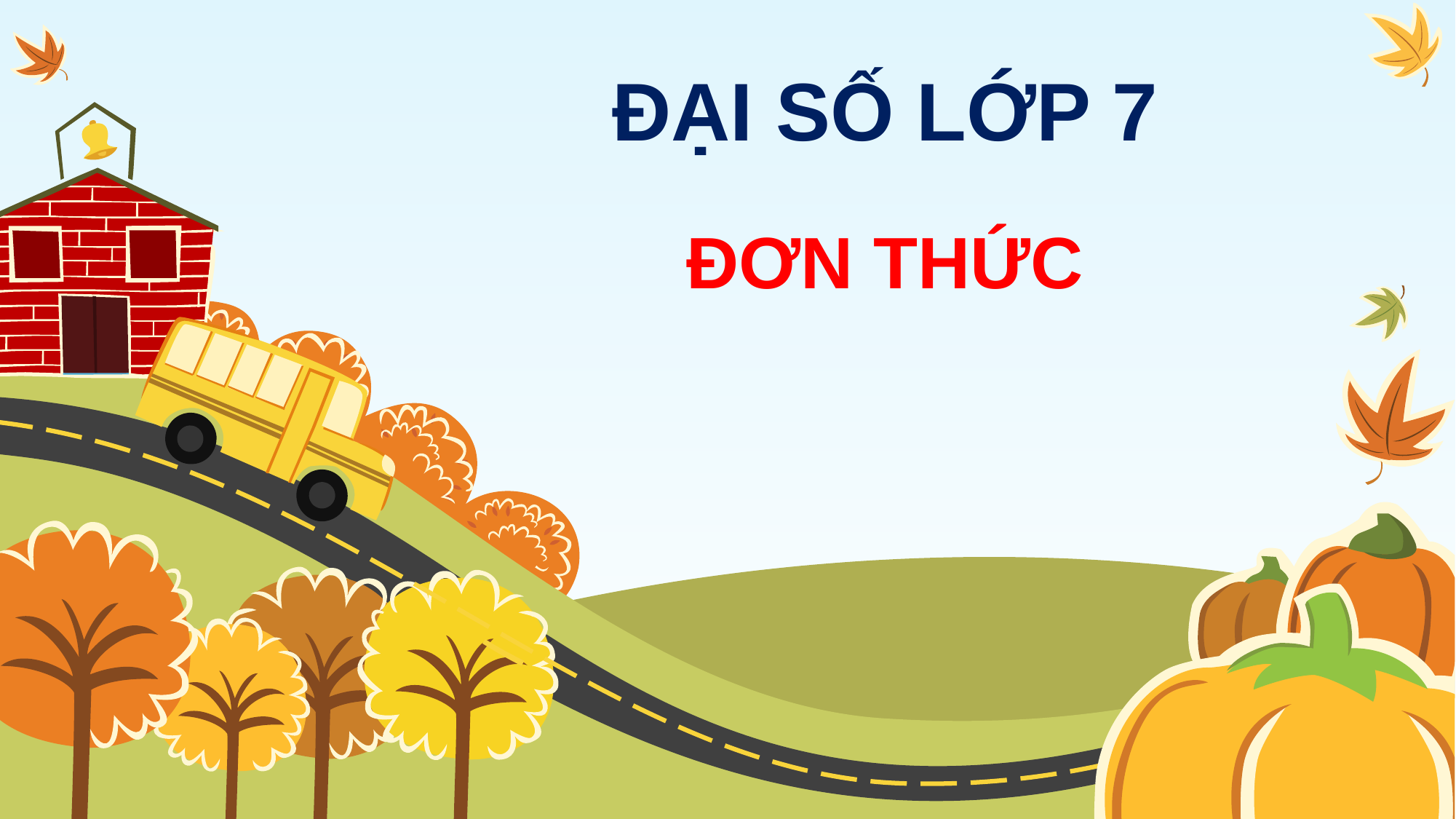

# ĐẠI SỐ LỚP 7
ĐƠN THỨC